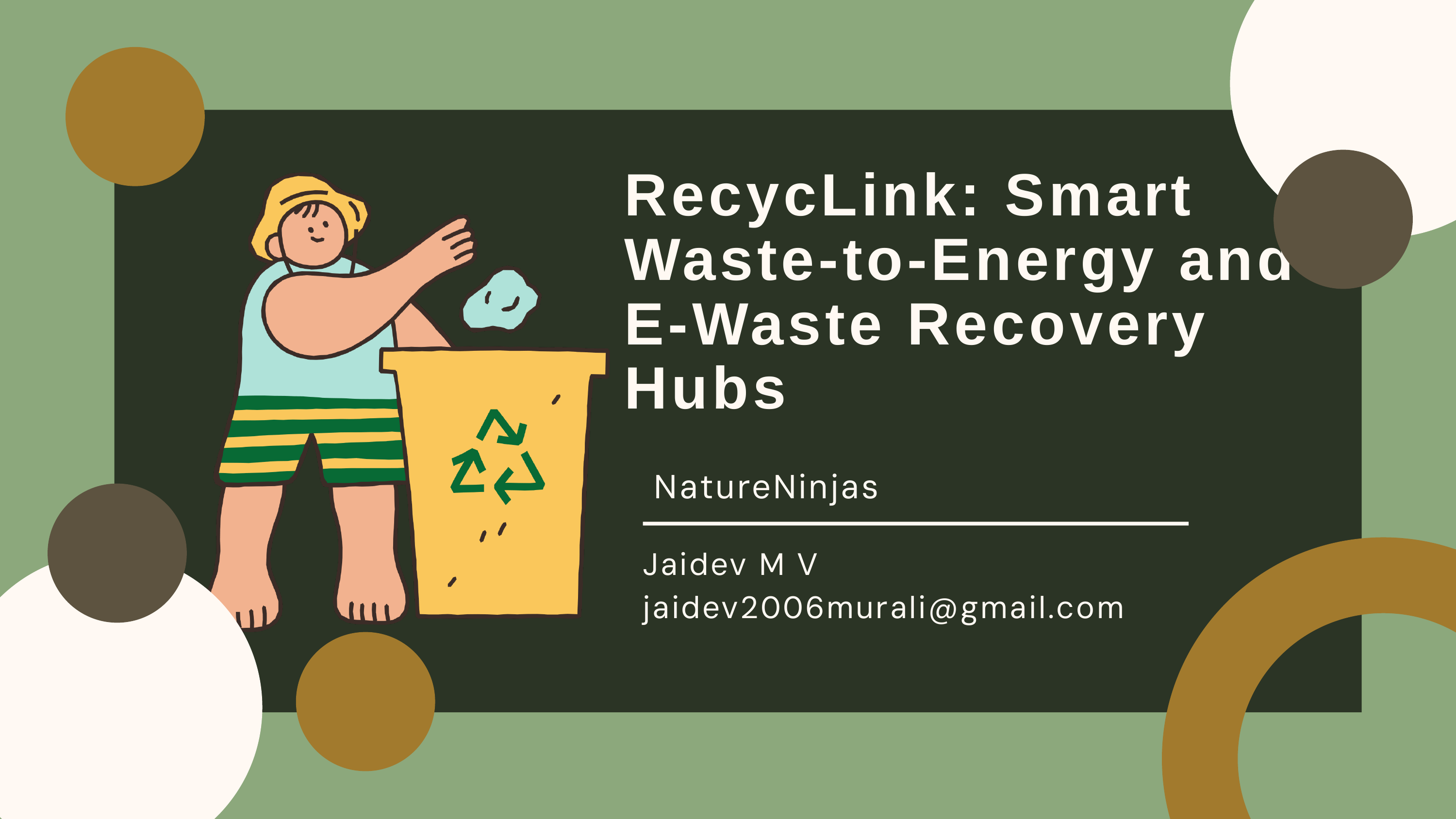

RecycLink: Smart Waste-to-Energy and E-Waste Recovery Hubs

 NatureNinjas

Jaidev M V
jaidev2006murali@gmail.com